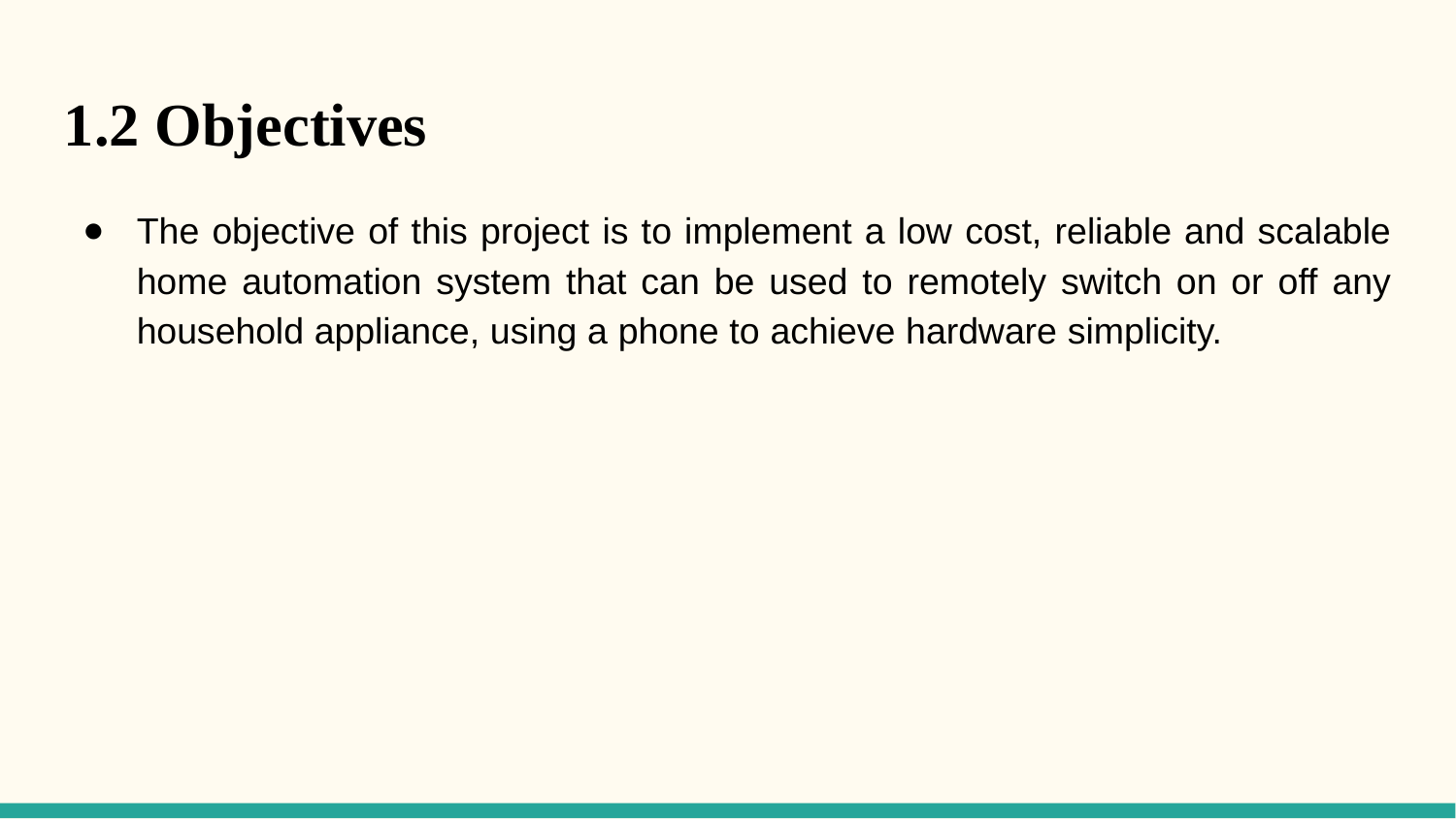

1.2 Objectives
The objective of this project is to implement a low cost, reliable and scalable home automation system that can be used to remotely switch on or off any household appliance, using a phone to achieve hardware simplicity.